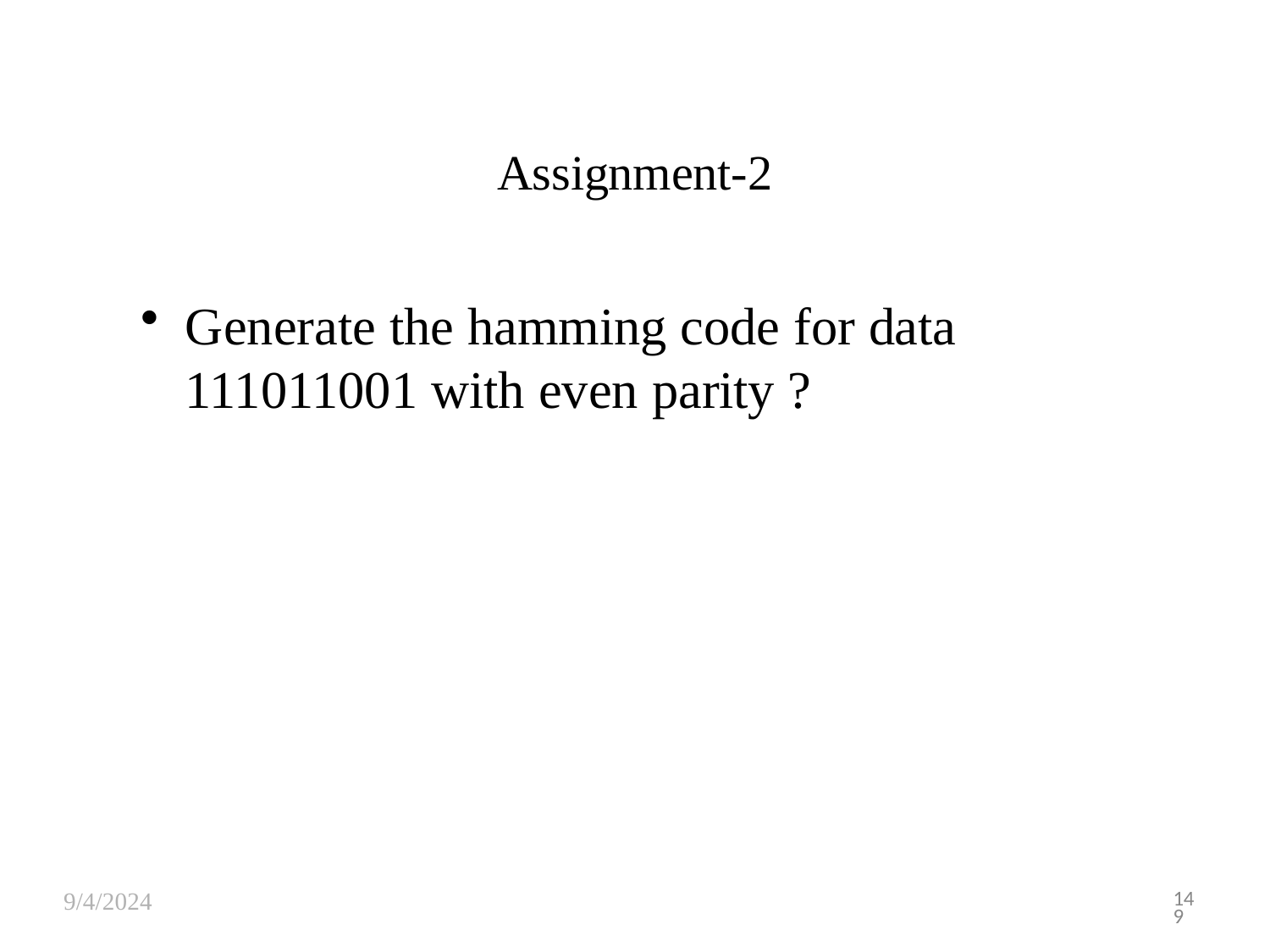

# Assignment-2
Generate the hamming code for data 111011001 with even parity ?
9/4/2024
149